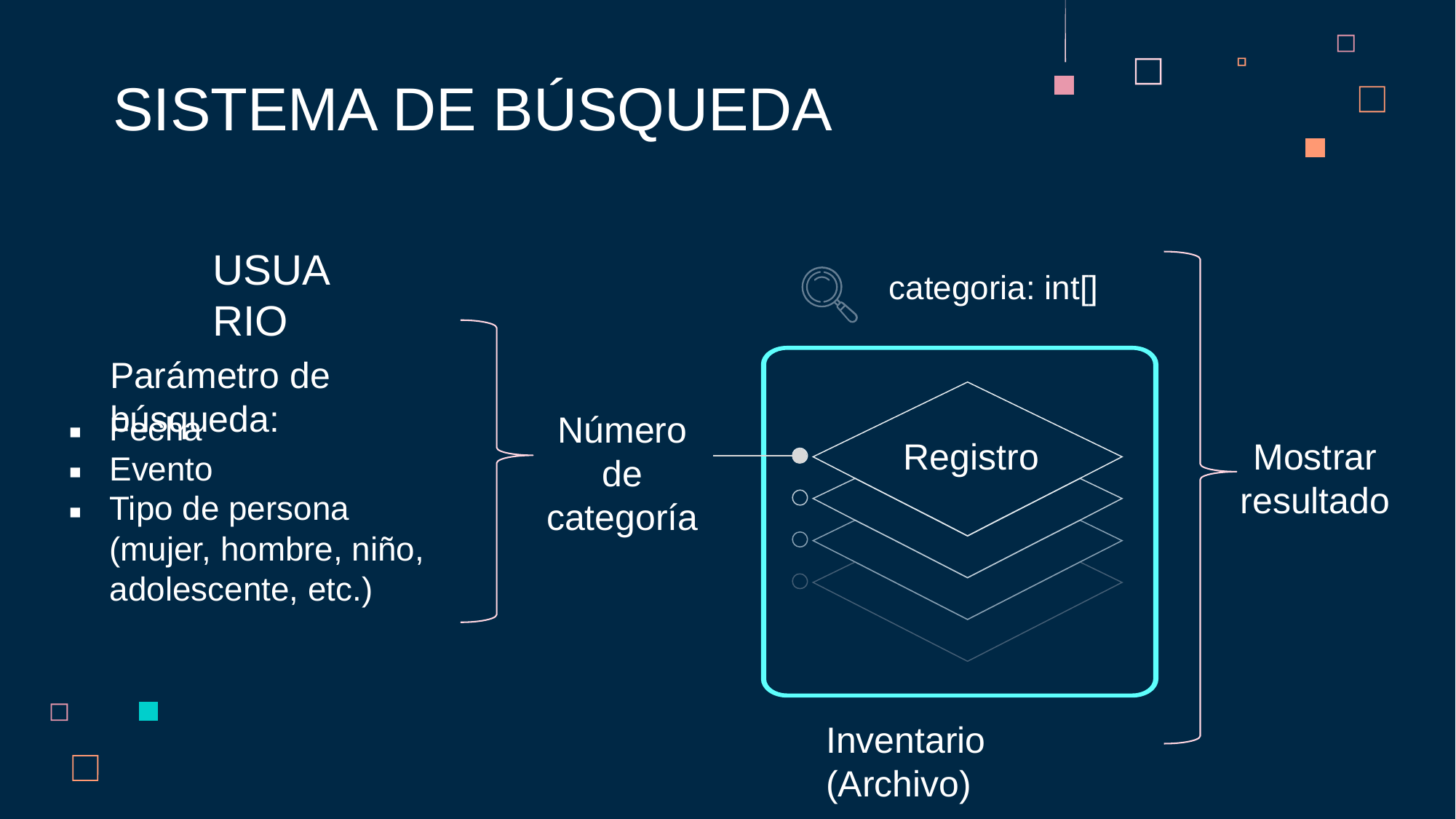

# SISTEMA DE BÚSQUEDA

USUARIO

categoria: int[]

Parámetro de búsqueda:

Número de categoría
Fecha
Evento
Tipo de persona (mujer, hombre, niño, adolescente, etc.)
Mostrar resultado
Registro

Inventario (Archivo)